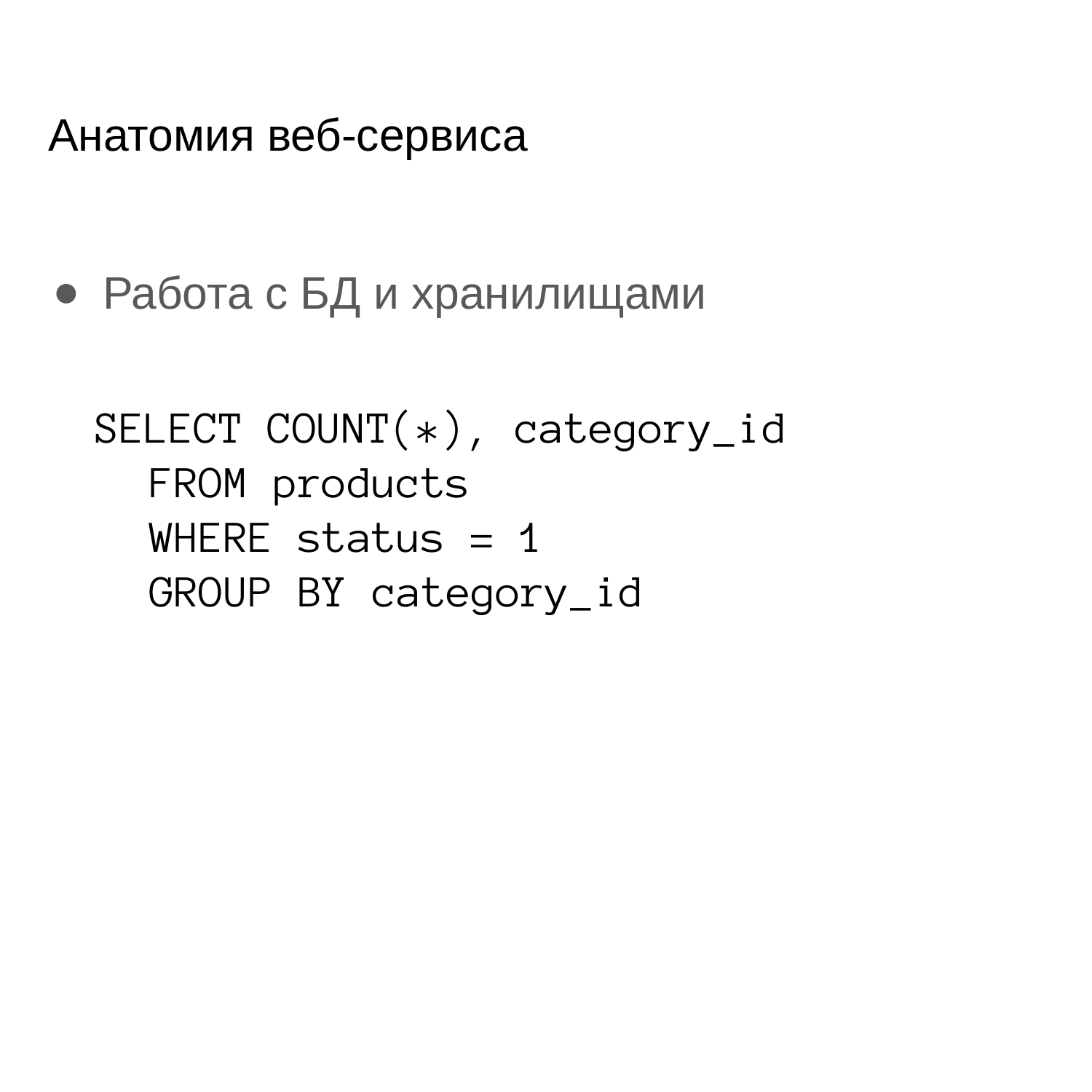

# Анатомия веб-сервиса
Работа с БД и хранилищами

SELECT COUNT(*), category_id
FROM products
WHERE status = 1
GROUP BY category_id